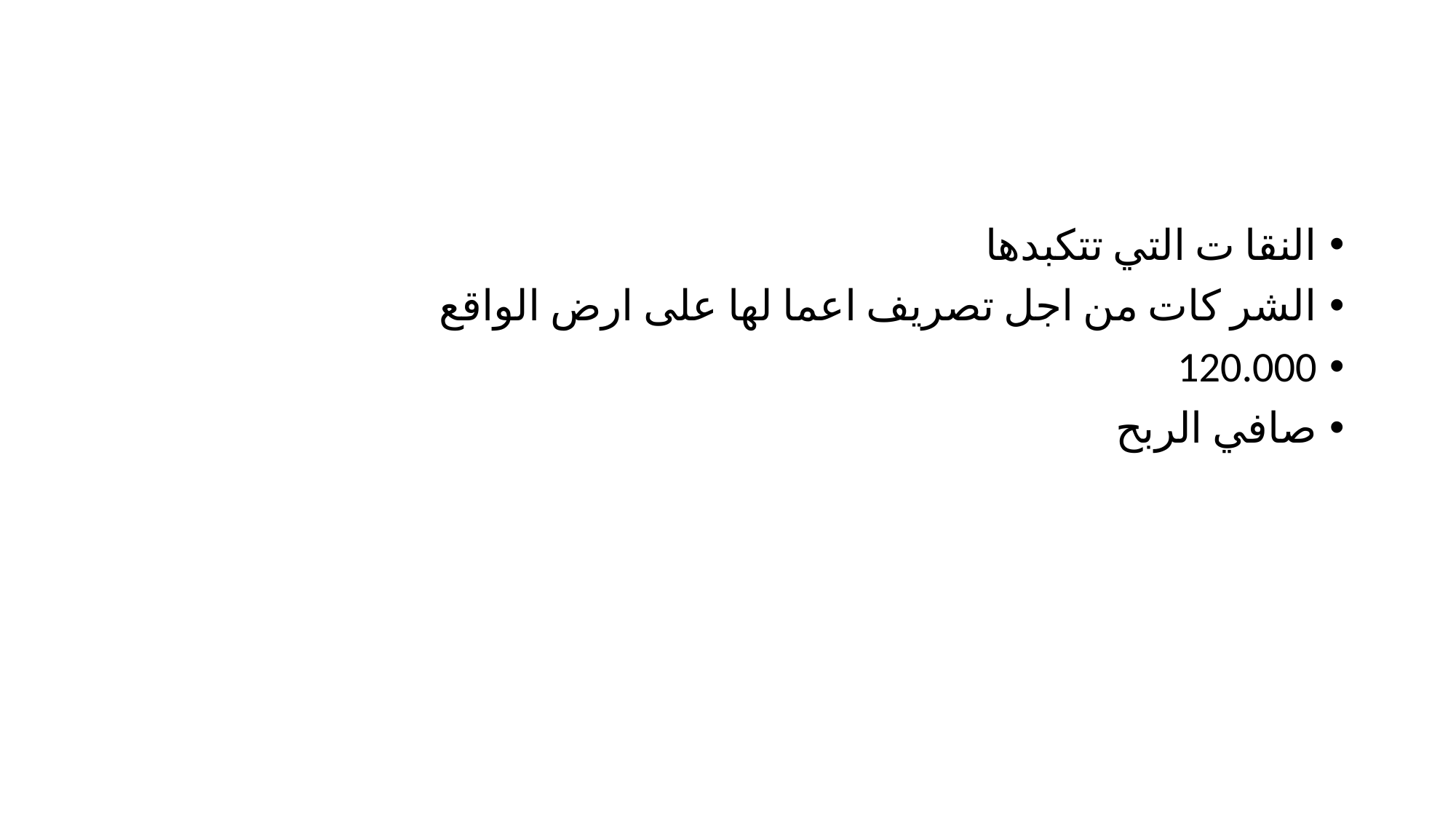

#
النقا ت التي تتكبدها
الشر كات من اجل تصريف اعما لها على ارض الواقع
120.000
صافي الربح